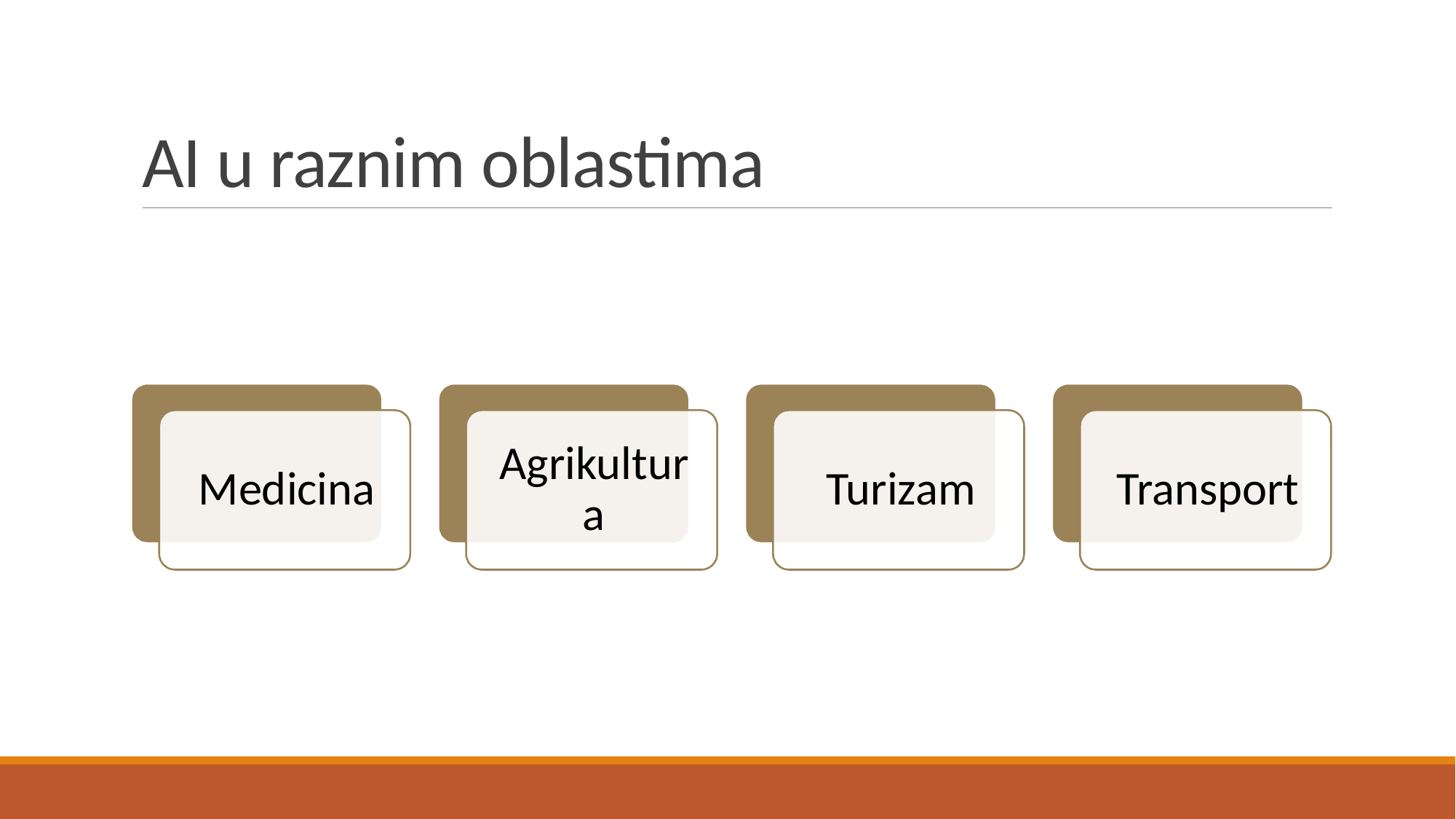

# AI u raznim oblastima
Medicina
Agrikultura
Turizam
Transport